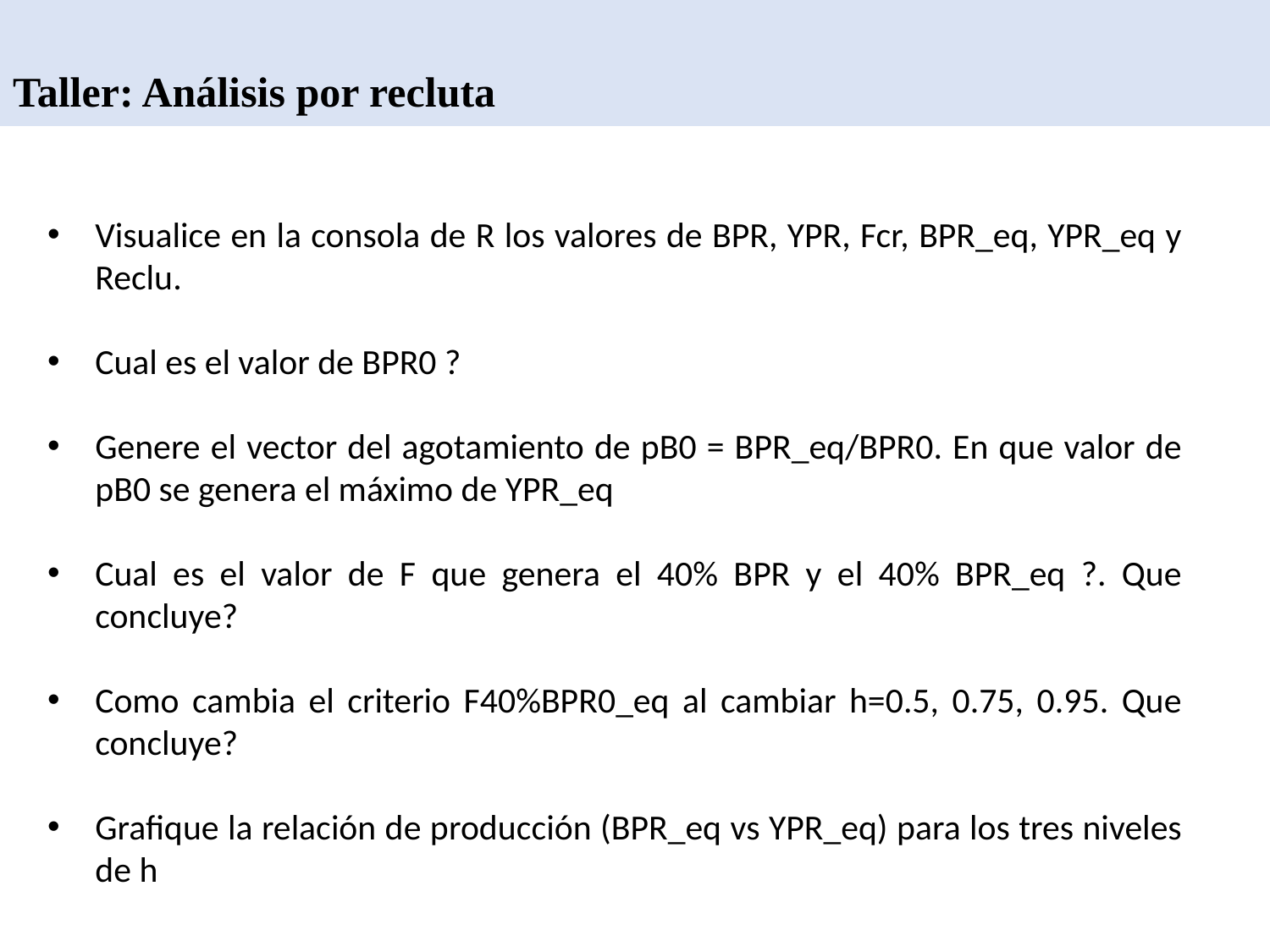

Taller: Análisis por recluta
Visualice en la consola de R los valores de BPR, YPR, Fcr, BPR_eq, YPR_eq y Reclu.

Cual es el valor de BPR0 ?

Genere el vector del agotamiento de pB0 = BPR_eq/BPR0. En que valor de pB0 se genera el máximo de YPR_eq

Cual es el valor de F que genera el 40% BPR y el 40% BPR_eq ?. Que concluye?

Como cambia el criterio F40%BPR0_eq al cambiar h=0.5, 0.75, 0.95. Que concluye?

Grafique la relación de producción (BPR_eq vs YPR_eq) para los tres niveles de h